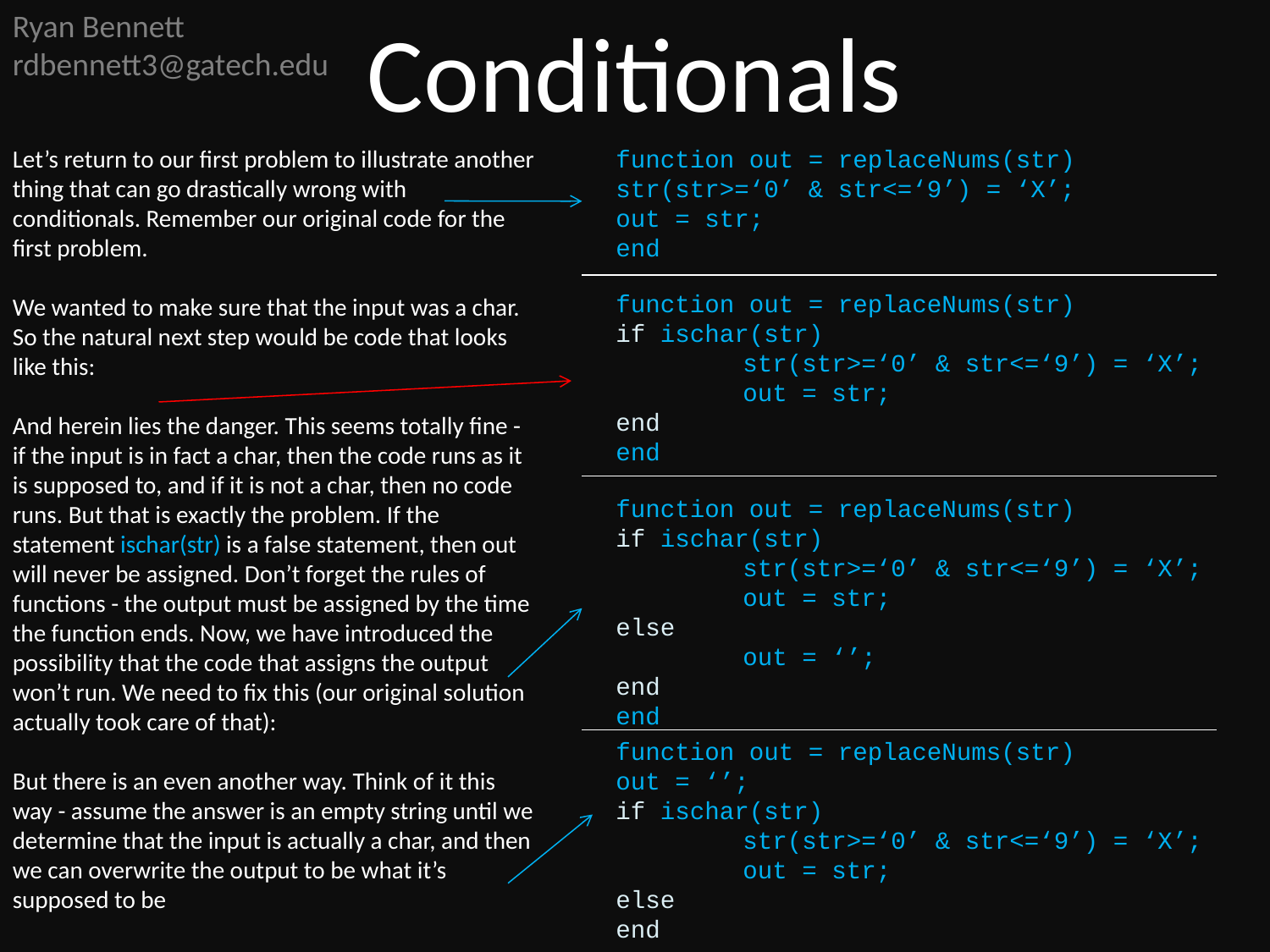

Ryan Bennett
rdbennett3@gatech.edu
Conditionals
Let’s return to our first problem to illustrate another thing that can go drastically wrong with conditionals. Remember our original code for the first problem.

We wanted to make sure that the input was a char. So the natural next step would be code that looks like this:

And herein lies the danger. This seems totally fine - if the input is in fact a char, then the code runs as it is supposed to, and if it is not a char, then no code runs. But that is exactly the problem. If the statement ischar(str) is a false statement, then out will never be assigned. Don’t forget the rules of functions - the output must be assigned by the time the function ends. Now, we have introduced the possibility that the code that assigns the output won’t run. We need to fix this (our original solution actually took care of that):

But there is an even another way. Think of it this way - assume the answer is an empty string until we determine that the input is actually a char, and then we can overwrite the output to be what it’s supposed to be
	function out = replaceNums(str)
	str(str>=‘0’ & str<=‘9’) = ‘X’;
	out = str;
	end

	function out = replaceNums(str)
	if ischar(str)
		str(str>=‘0’ & str<=‘9’) = ‘X’;
		out = str;
	end
	end

	function out = replaceNums(str)
	if ischar(str)
		str(str>=‘0’ & str<=‘9’) = ‘X’;
		out = str;
	else
		out = ‘’;
	end
	end

	function out = replaceNums(str)
	out = ‘’;
	if ischar(str)
		str(str>=‘0’ & str<=‘9’) = ‘X’;
		out = str;
	else
	end